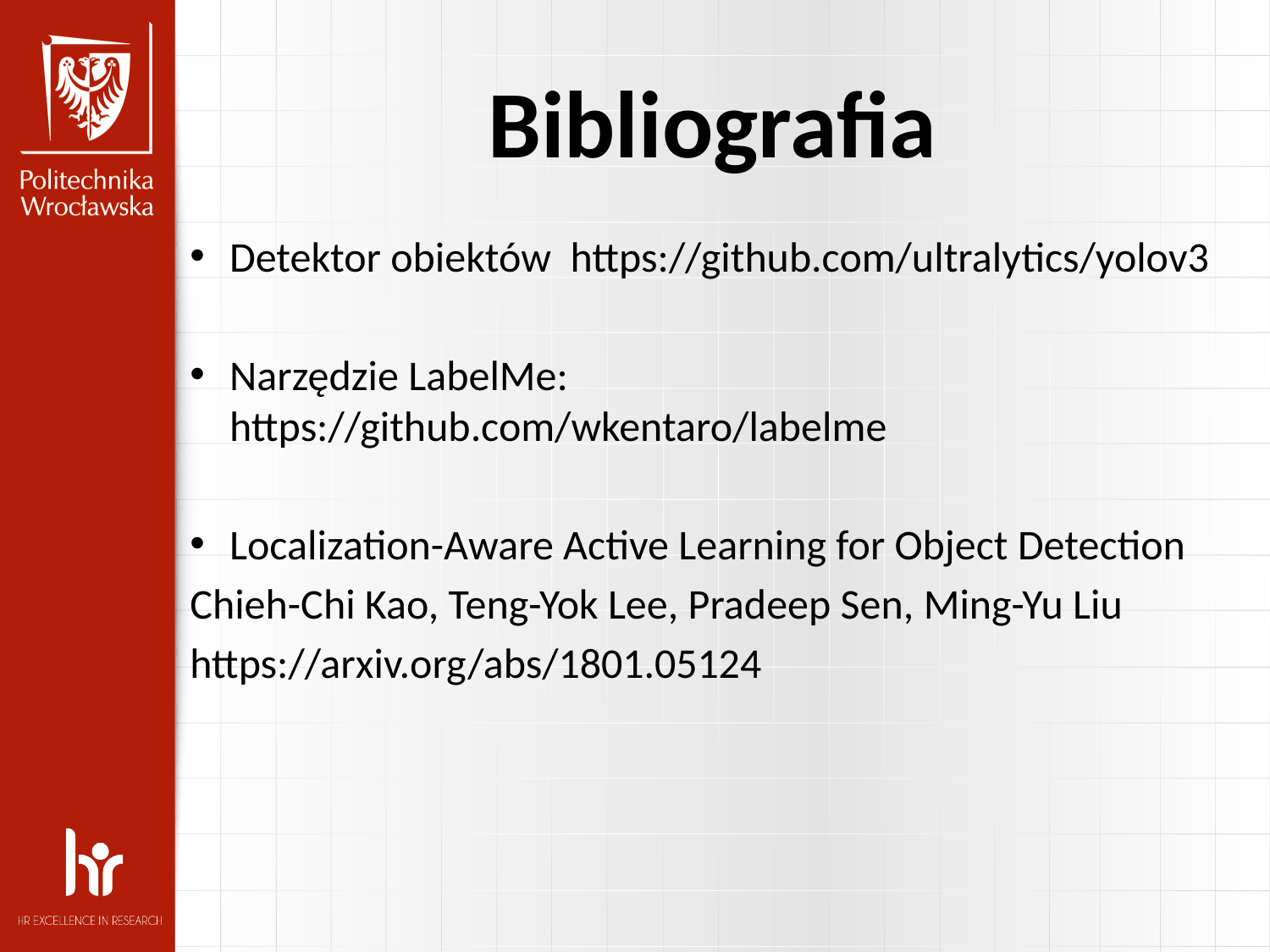

Bibliografia

Detektor obiektów  https://github.com/ultralytics/yolov3

Narzędzie LabelMe: https://github.com/wkentaro/labelme

Localization-Aware Active Learning for Object Detection
Chieh-Chi Kao, Teng-Yok Lee, Pradeep Sen, Ming-Yu Liu
https://arxiv.org/abs/1801.05124